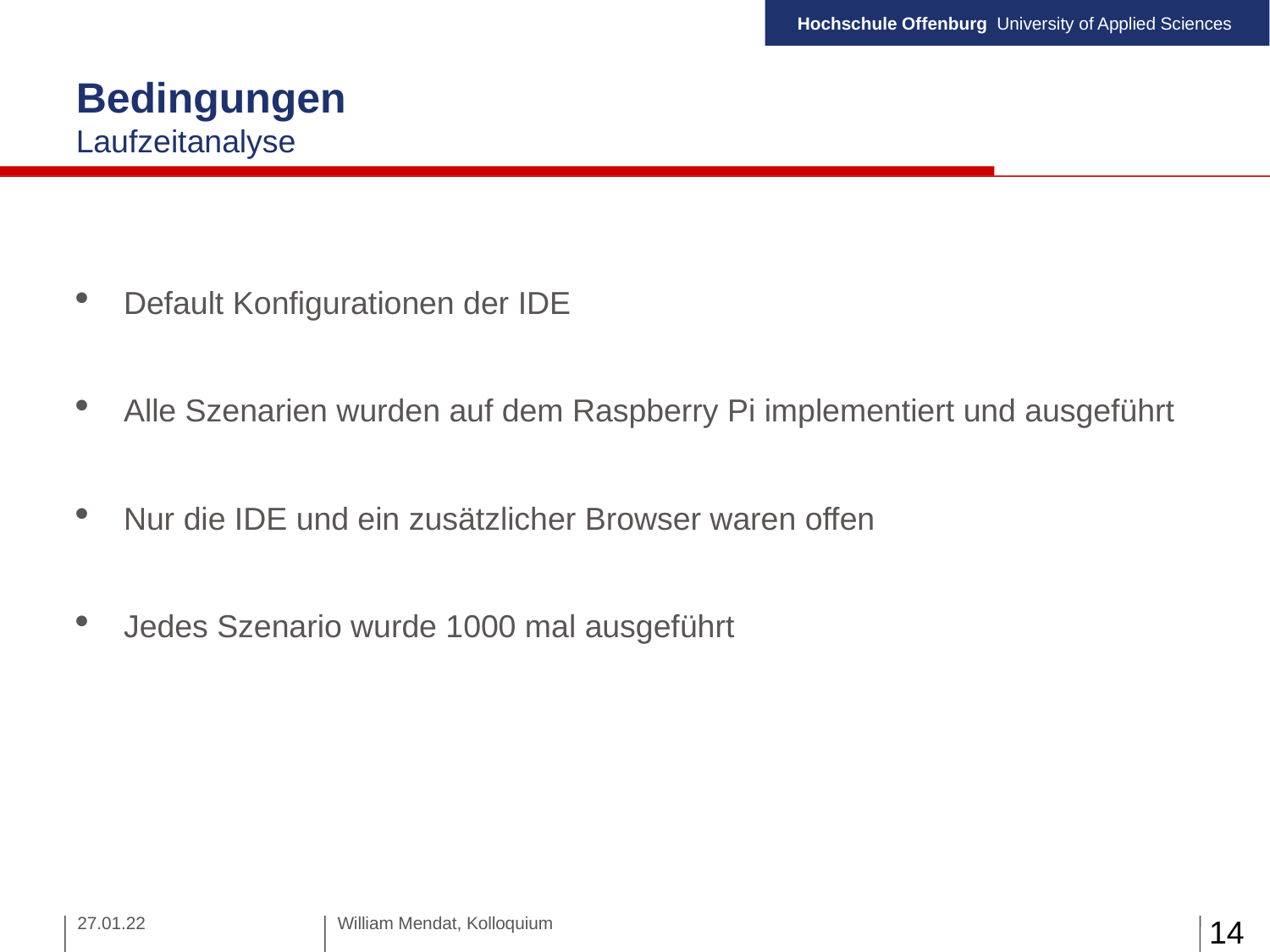

Bedingungen
Laufzeitanalyse
Default Konfigurationen der IDE

Alle Szenarien wurden auf dem Raspberry Pi implementiert und ausgeführt

Nur die IDE und ein zusätzlicher Browser waren offen

Jedes Szenario wurde 1000 mal ausgeführt

27.01.22
William Mendat, Kolloquium
14